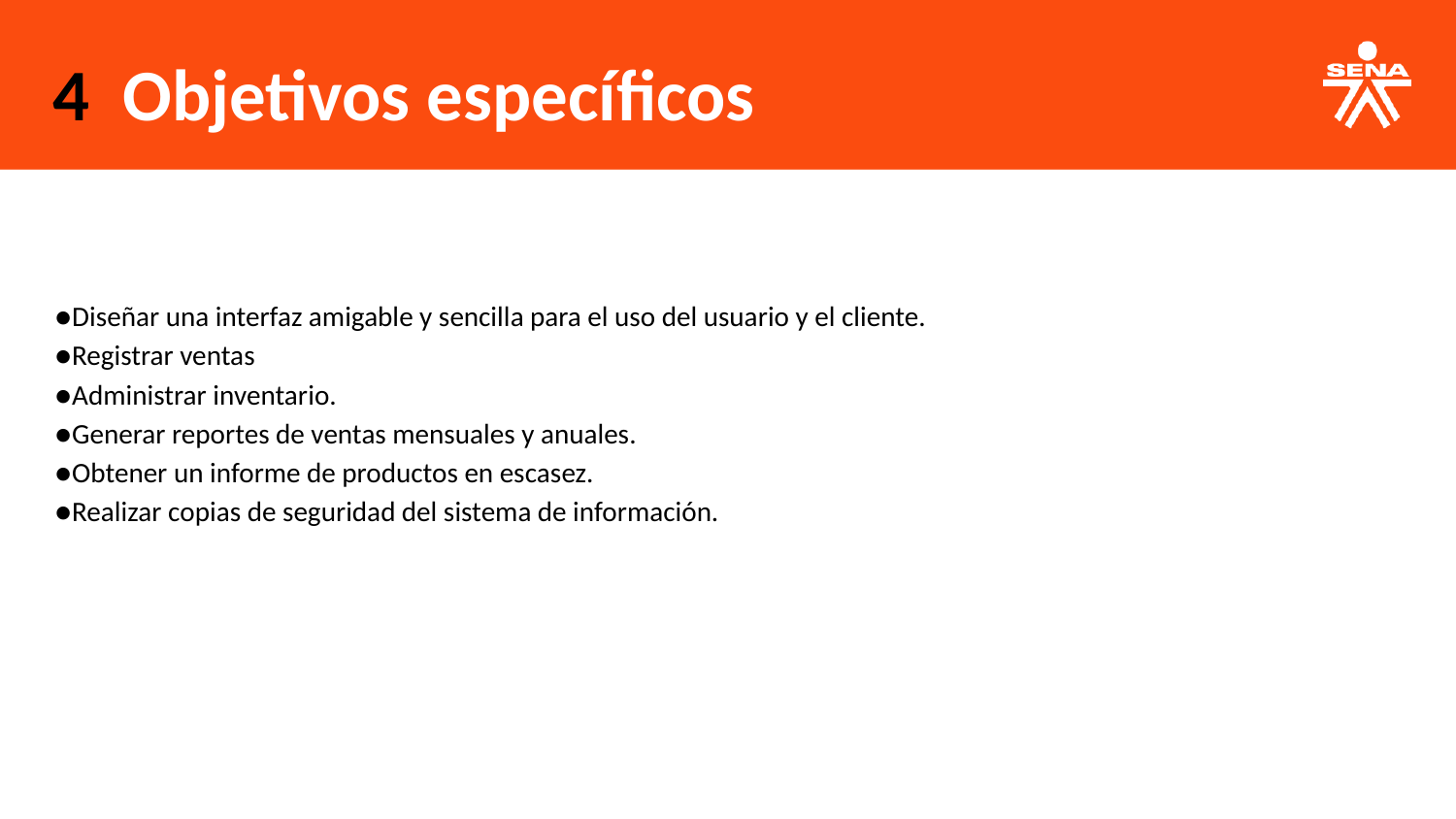

4  Objetivos específicos
●Diseñar una interfaz amigable y sencilla para el uso del usuario y el cliente.
●Registrar ventas
●Administrar inventario.
●Generar reportes de ventas mensuales y anuales.
●Obtener un informe de productos en escasez.
●Realizar copias de seguridad del sistema de información.